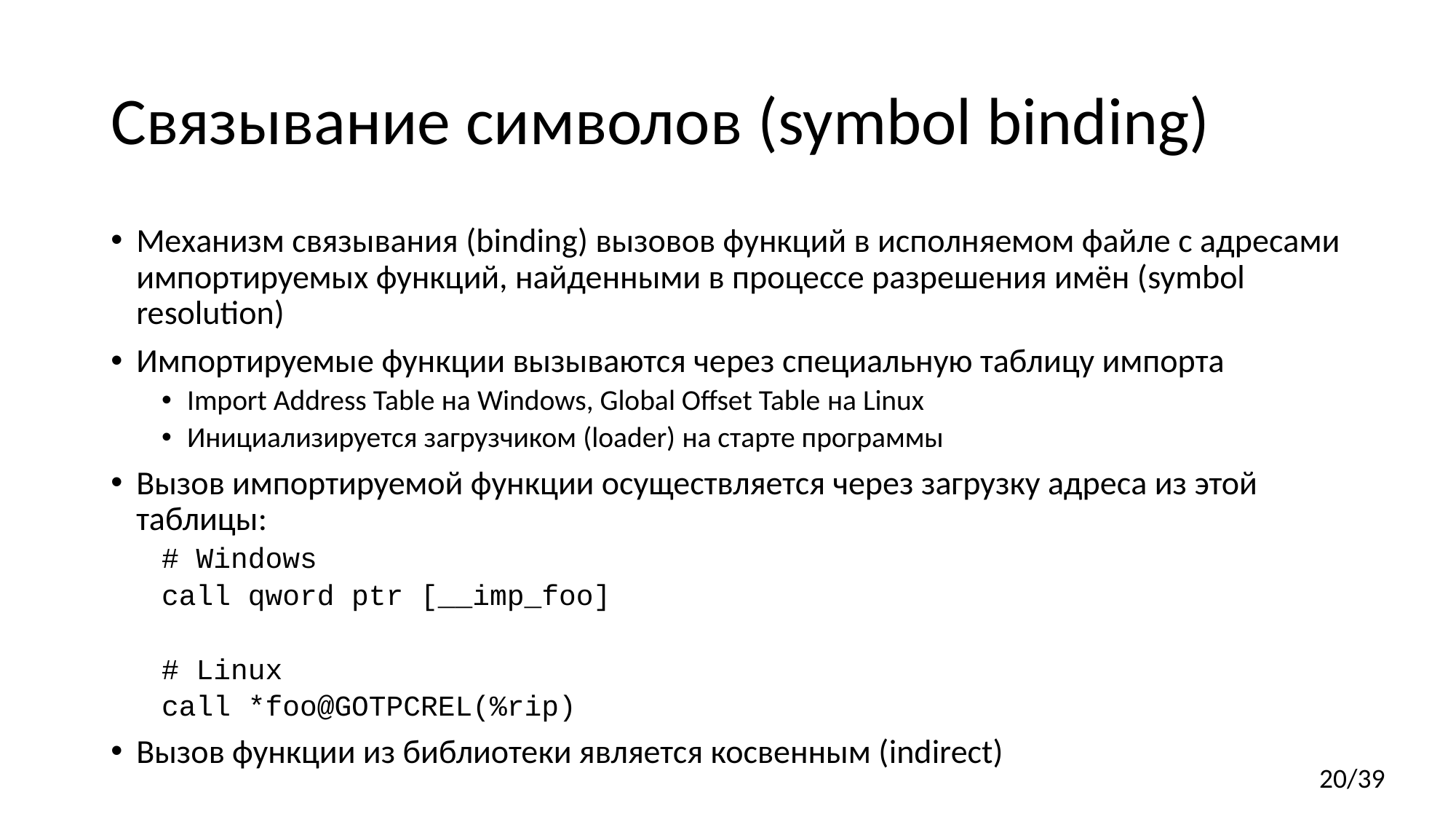

# Связывание символов (symbol binding)
Механизм связывания (binding) вызовов функций в исполняемом файле с адресами импортируемых функций, найденными в процессе разрешения имён (symbol resolution)
Импортируемые функции вызываются через специальную таблицу импорта
Import Address Table на Windows, Global Offset Table на Linux
Инициализируется загрузчиком (loader) на старте программы
Вызов импортируемой функции осуществляется через загрузку адреса из этой таблицы:
# Windows
call qword ptr [__imp_foo]

# Linux
call *foo@GOTPCREL(%rip)
Вызов функции из библиотеки является косвенным (indirect)